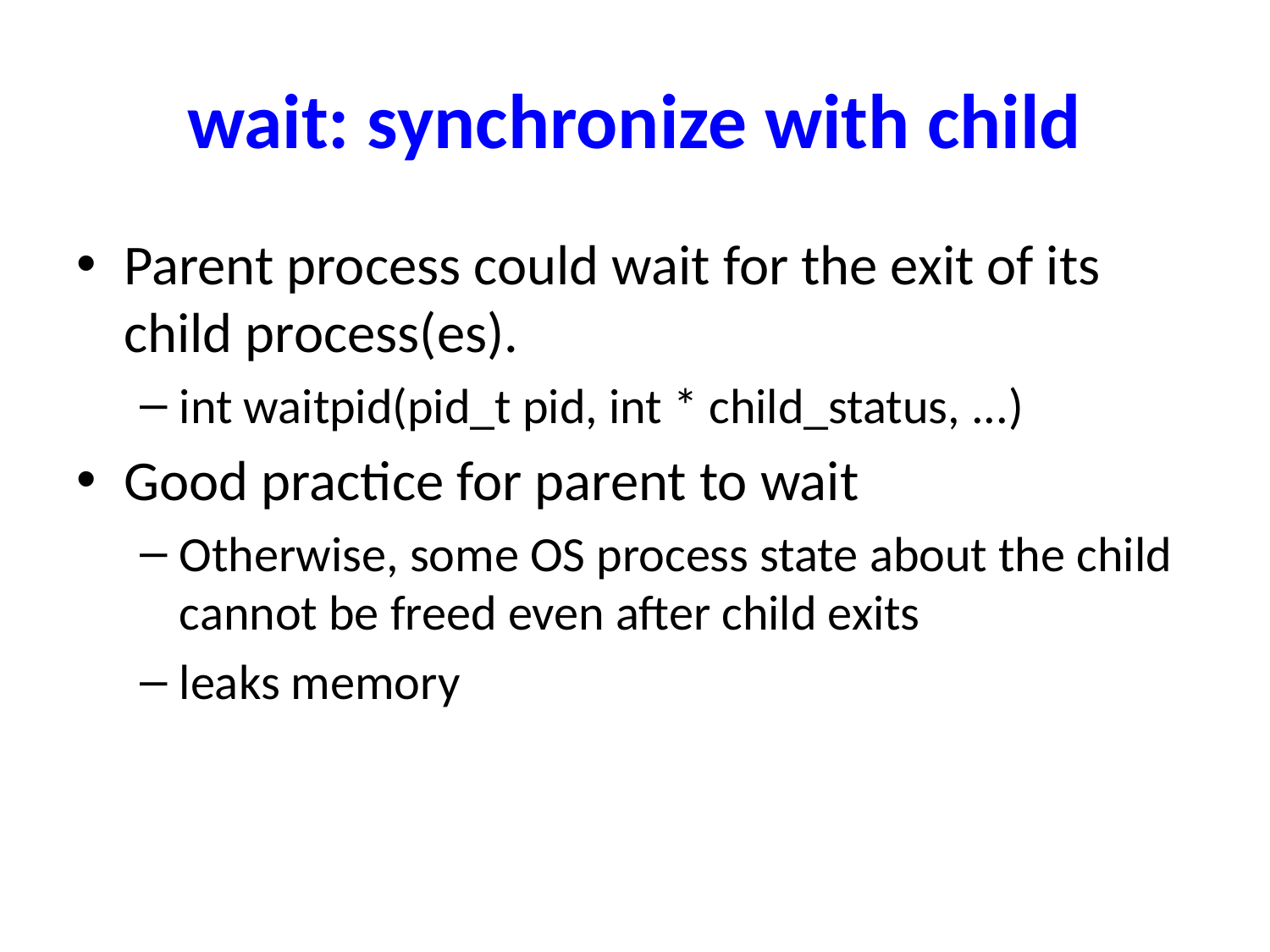

# wait: synchronize with child
Parent process could wait for the exit of its child process(es).
int waitpid(pid_t pid, int * child_status, ...)
Good practice for parent to wait
Otherwise, some OS process state about the child cannot be freed even after child exits
leaks memory